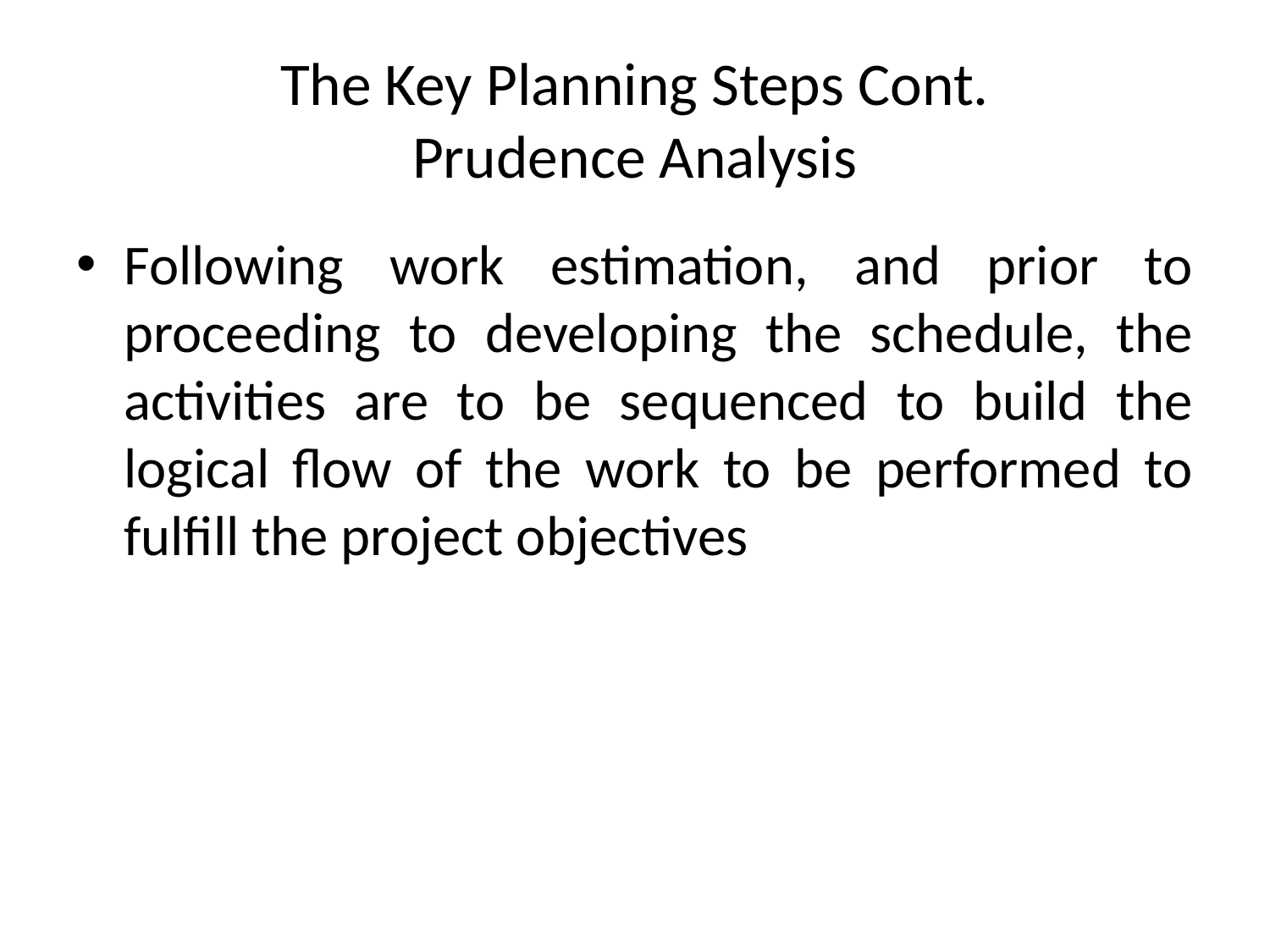

# The Key Planning Steps Cont. Prudence Analysis
Following work estimation, and prior to proceeding to developing the schedule, the activities are to be sequenced to build the logical flow of the work to be performed to fulfill the project objectives